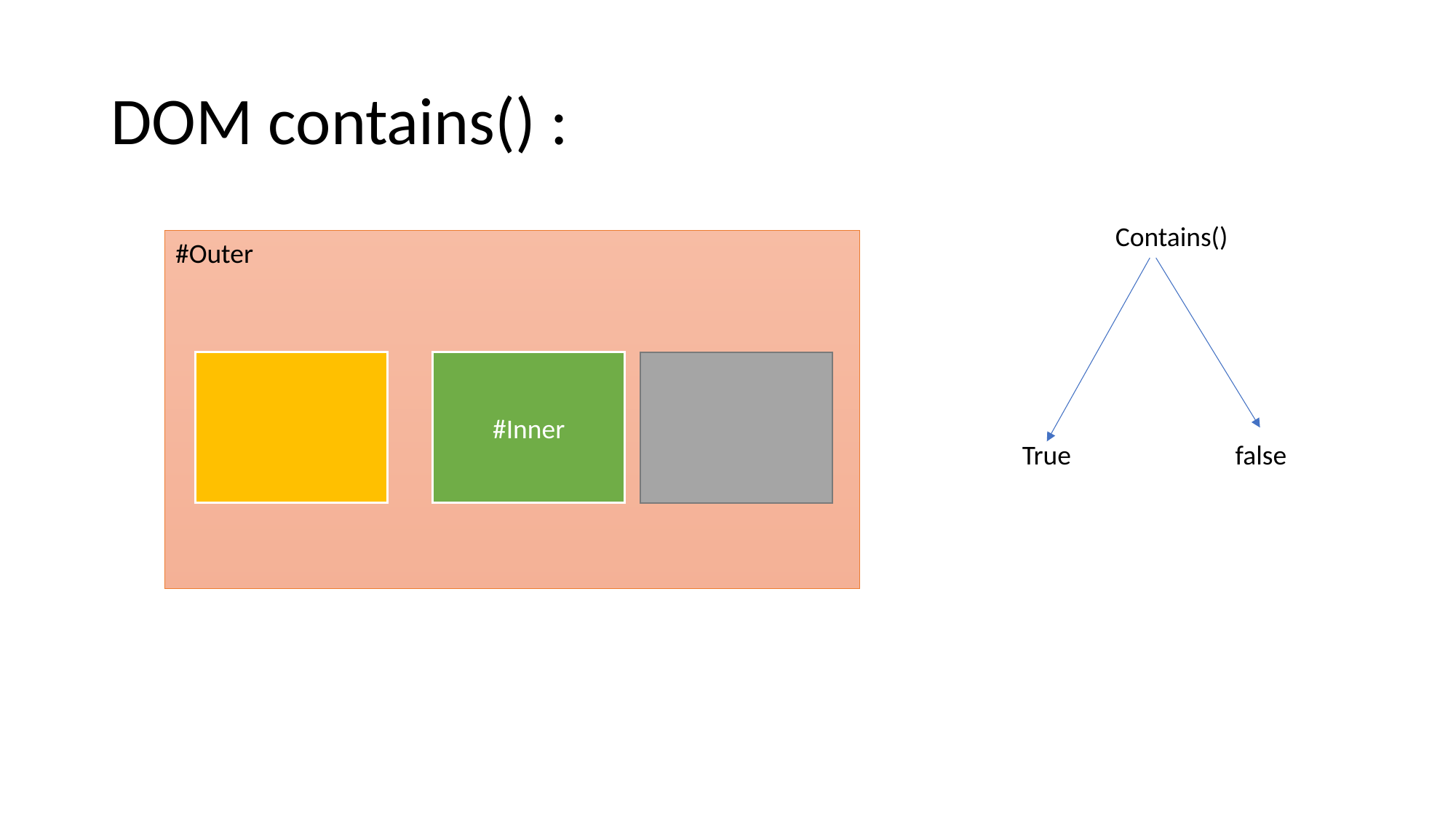

# DOM contains() :
Contains()
#Outer

#Inner

True
false